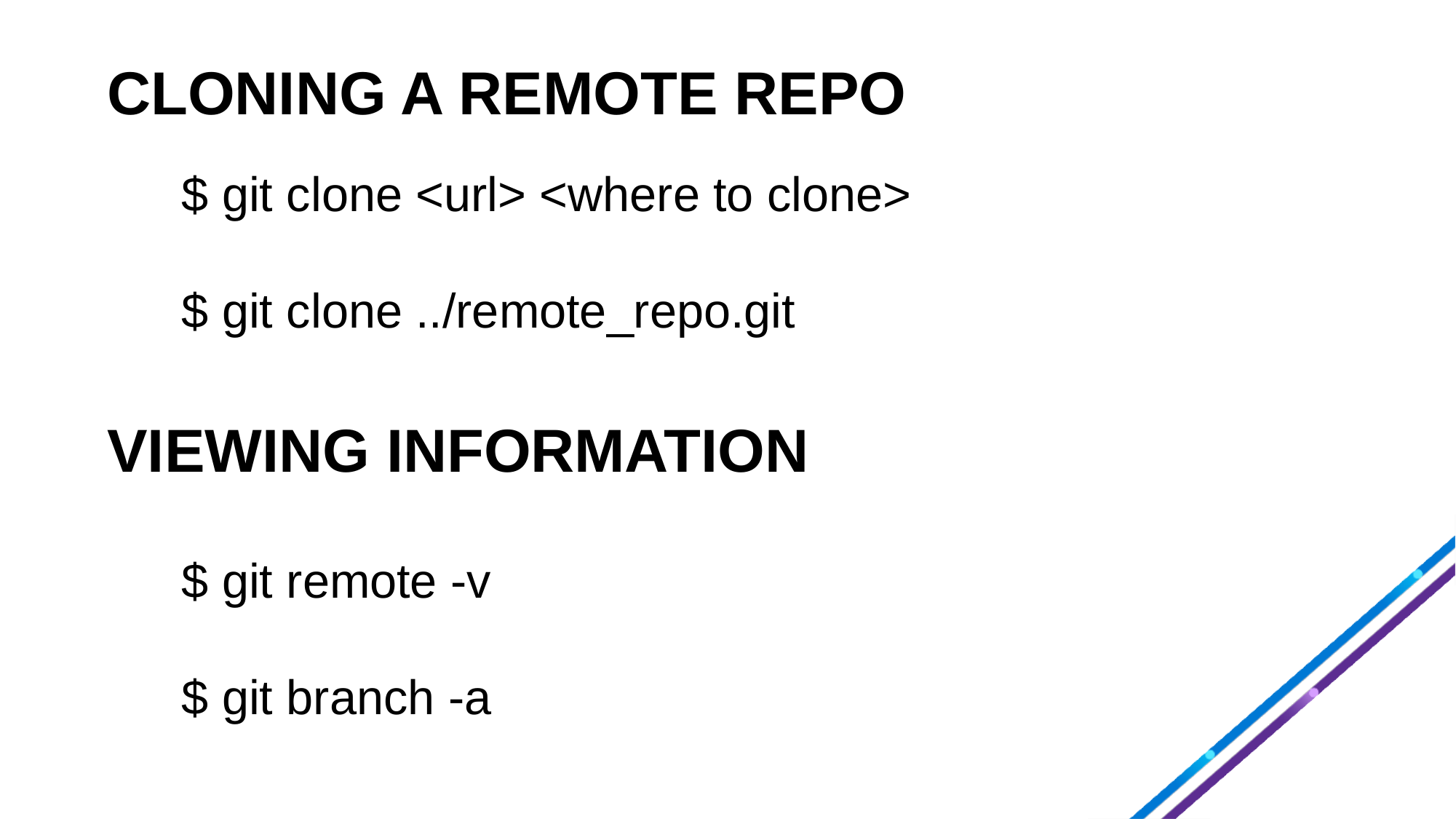

# CLONING A REMOTE REPO
$ git clone <url> <where to clone>
$ git clone ../remote_repo.git
VIEWING INFORMATION
$ git remote -v

$ git branch -a